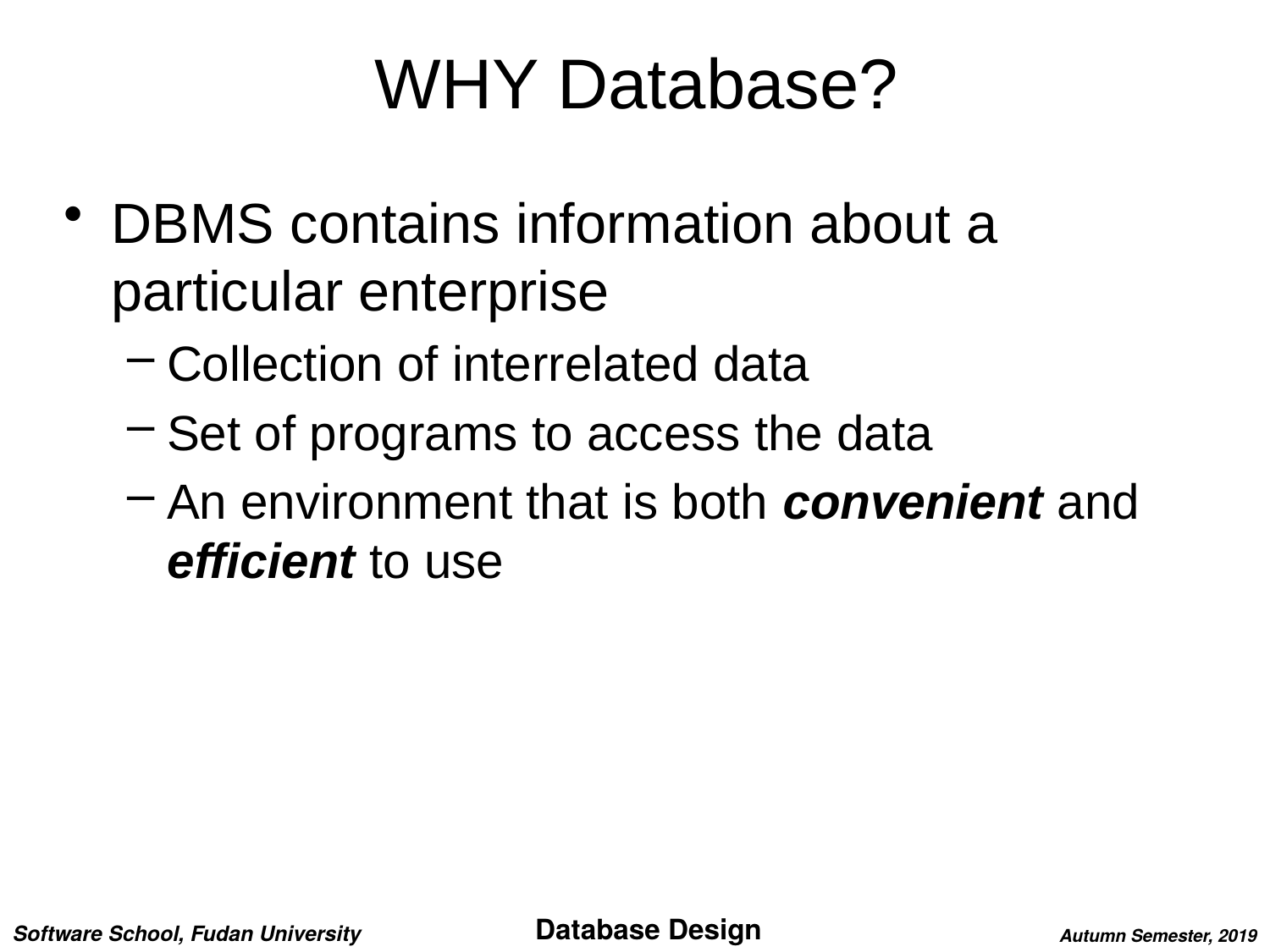

# WHY Database?
DBMS contains information about a particular enterprise
Collection of interrelated data
Set of programs to access the data
An environment that is both convenient and efficient to use